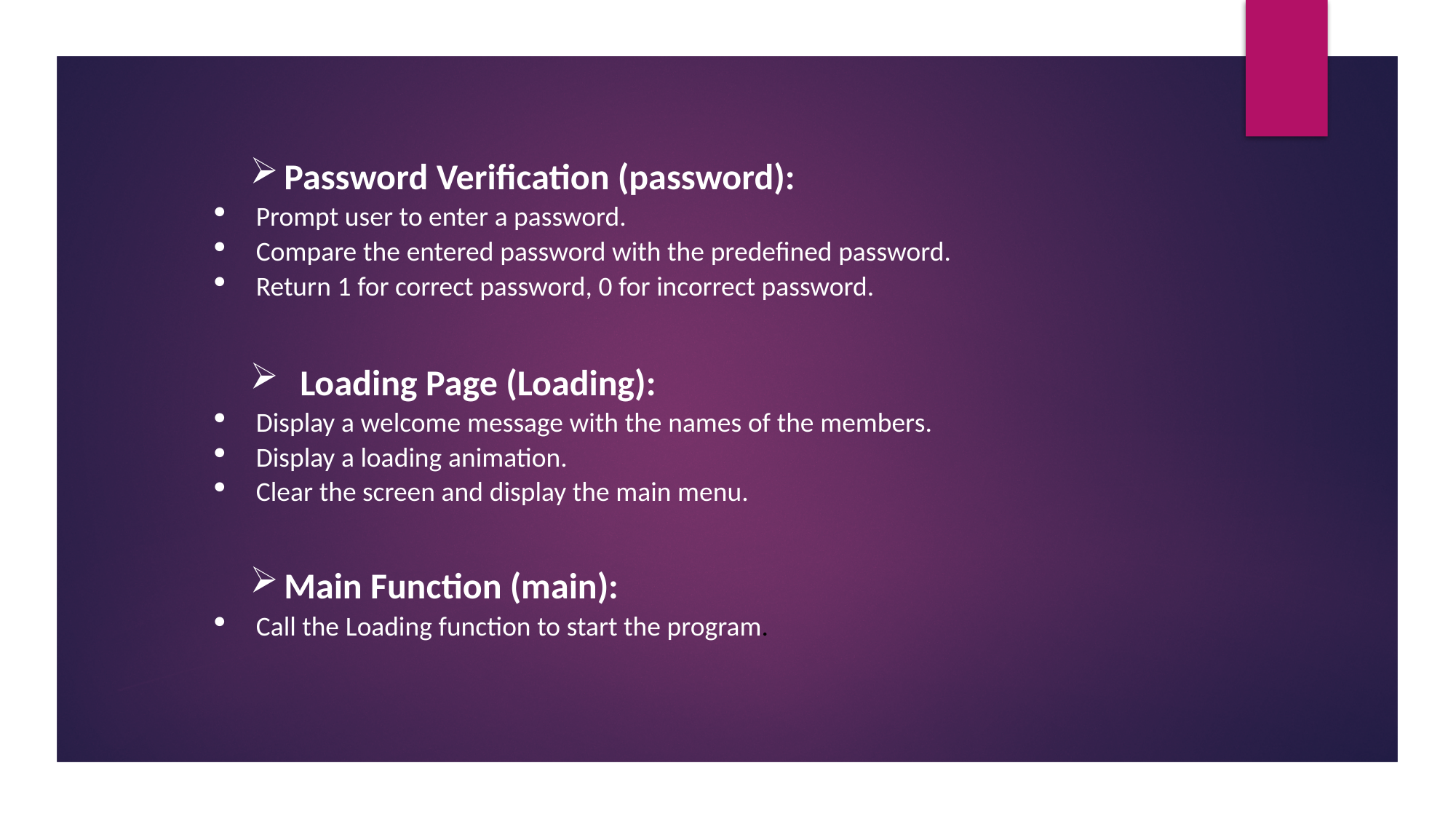

Password Verification (password):
Prompt user to enter a password.
Compare the entered password with the predefined password.
Return 1 for correct password, 0 for incorrect password.

 Loading Page (Loading):
Display a welcome message with the names of the members.
Display a loading animation.
Clear the screen and display the main menu.

Main Function (main):
Call the Loading function to start the program.